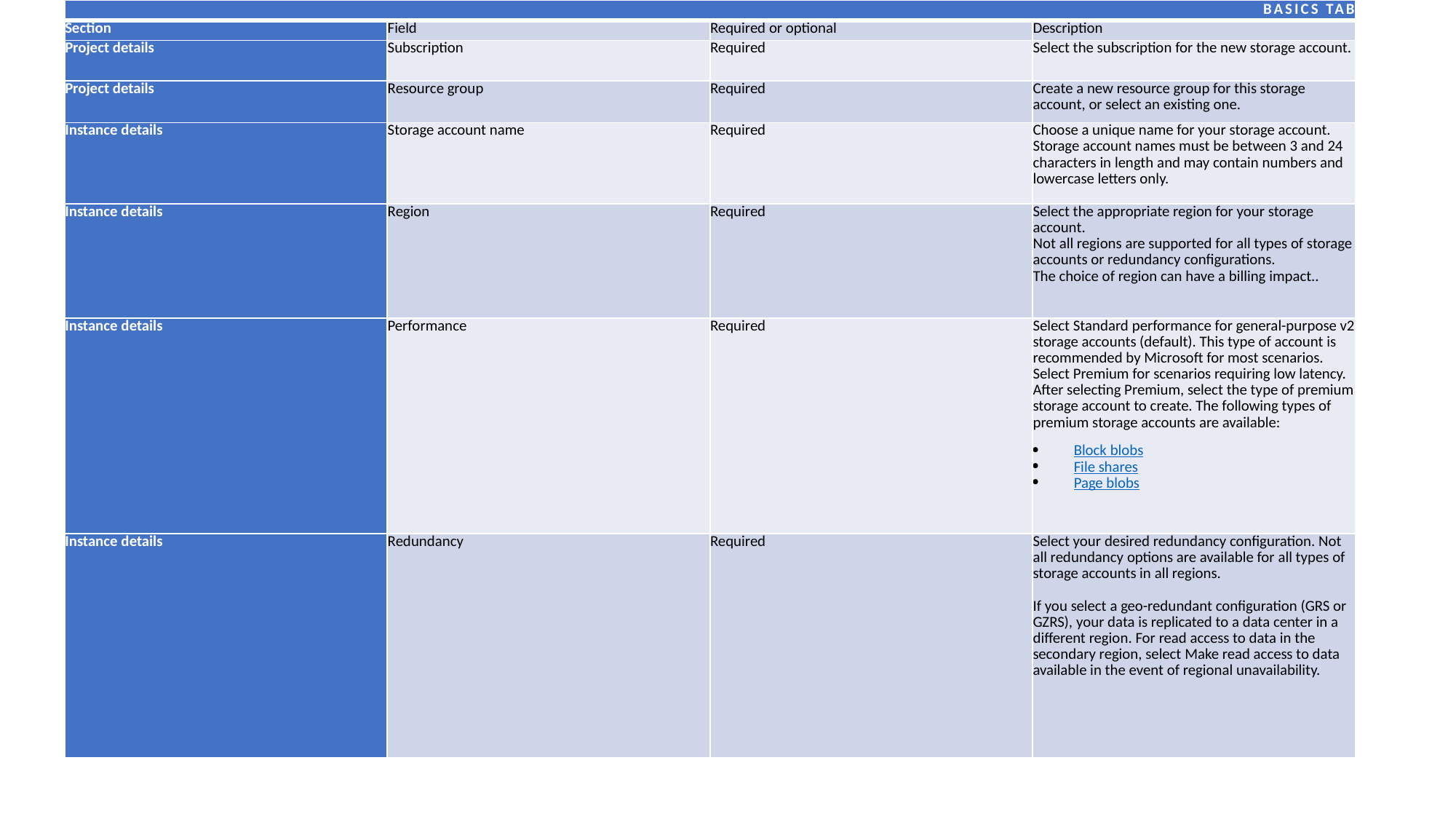

| BASICS TAB |  |  |  |
| --- | --- | --- | --- |
| Section | Field | Required or optional | Description |
| Project details | Subscription | Required | Select the subscription for the new storage account. |
| Project details | Resource group | Required | Create a new resource group for this storage account, or select an existing one. |
| Instance details | Storage account name | Required | Choose a unique name for your storage account. Storage account names must be between 3 and 24 characters in length and may contain numbers and lowercase letters only. |
| Instance details | Region | Required | Select the appropriate region for your storage account. Not all regions are supported for all types of storage accounts or redundancy configurations. The choice of region can have a billing impact.. |
| Instance details | Performance | Required | Select Standard performance for general-purpose v2 storage accounts (default). This type of account is recommended by Microsoft for most scenarios. Select Premium for scenarios requiring low latency. After selecting Premium, select the type of premium storage account to create. The following types of premium storage accounts are available: Block blobs File shares Page blobs |
| Instance details | Redundancy | Required | Select your desired redundancy configuration. Not all redundancy options are available for all types of storage accounts in all regions. If you select a geo-redundant configuration (GRS or GZRS), your data is replicated to a data center in a different region. For read access to data in the secondary region, select Make read access to data available in the event of regional unavailability. |
#